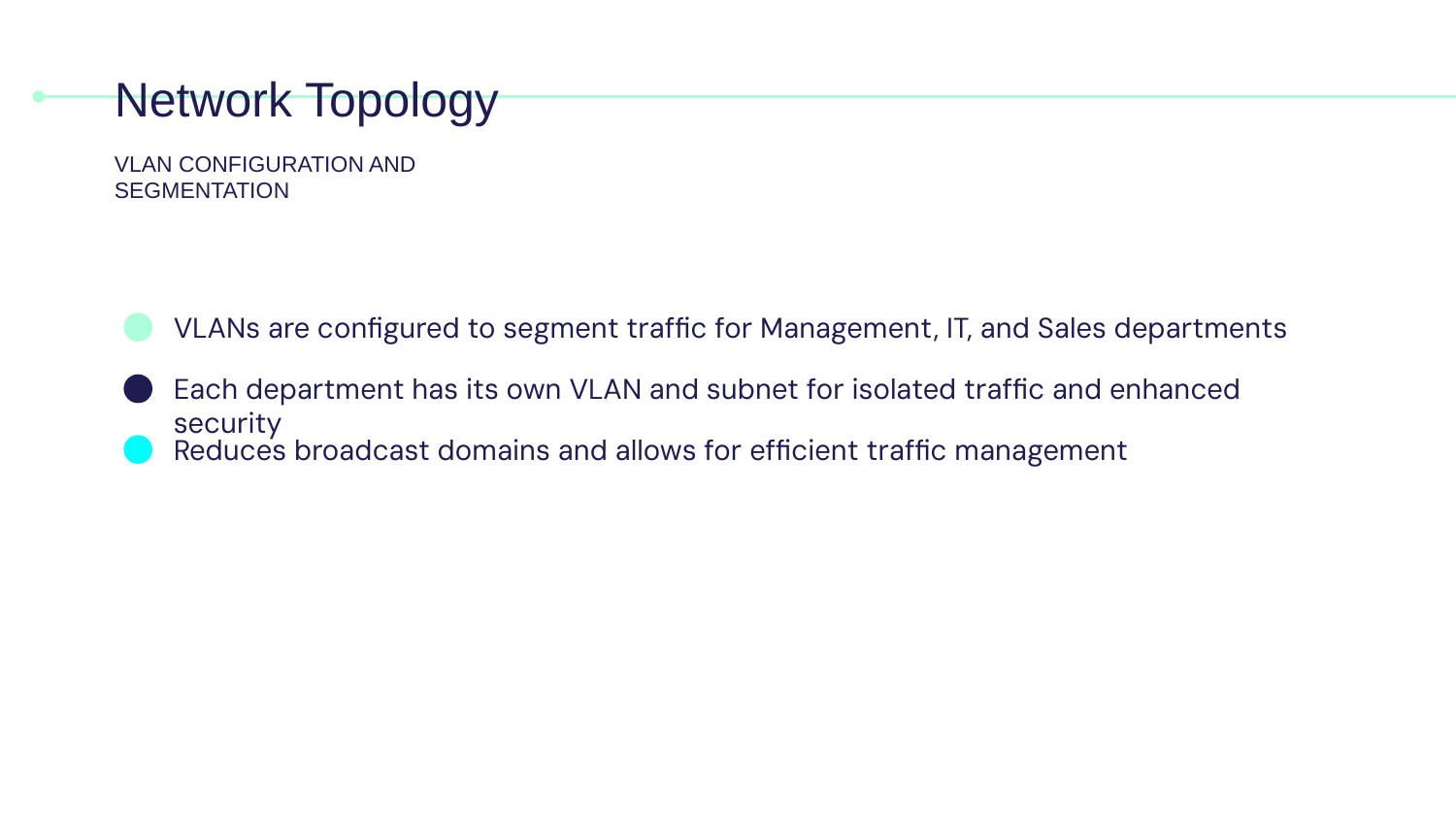

# Network Topology
VLAN CONFIGURATION AND SEGMENTATION
VLANs are configured to segment traffic for Management, IT, and Sales departments

Each department has its own VLAN and subnet for isolated traffic and enhanced security

Reduces broadcast domains and allows for efficient traffic management